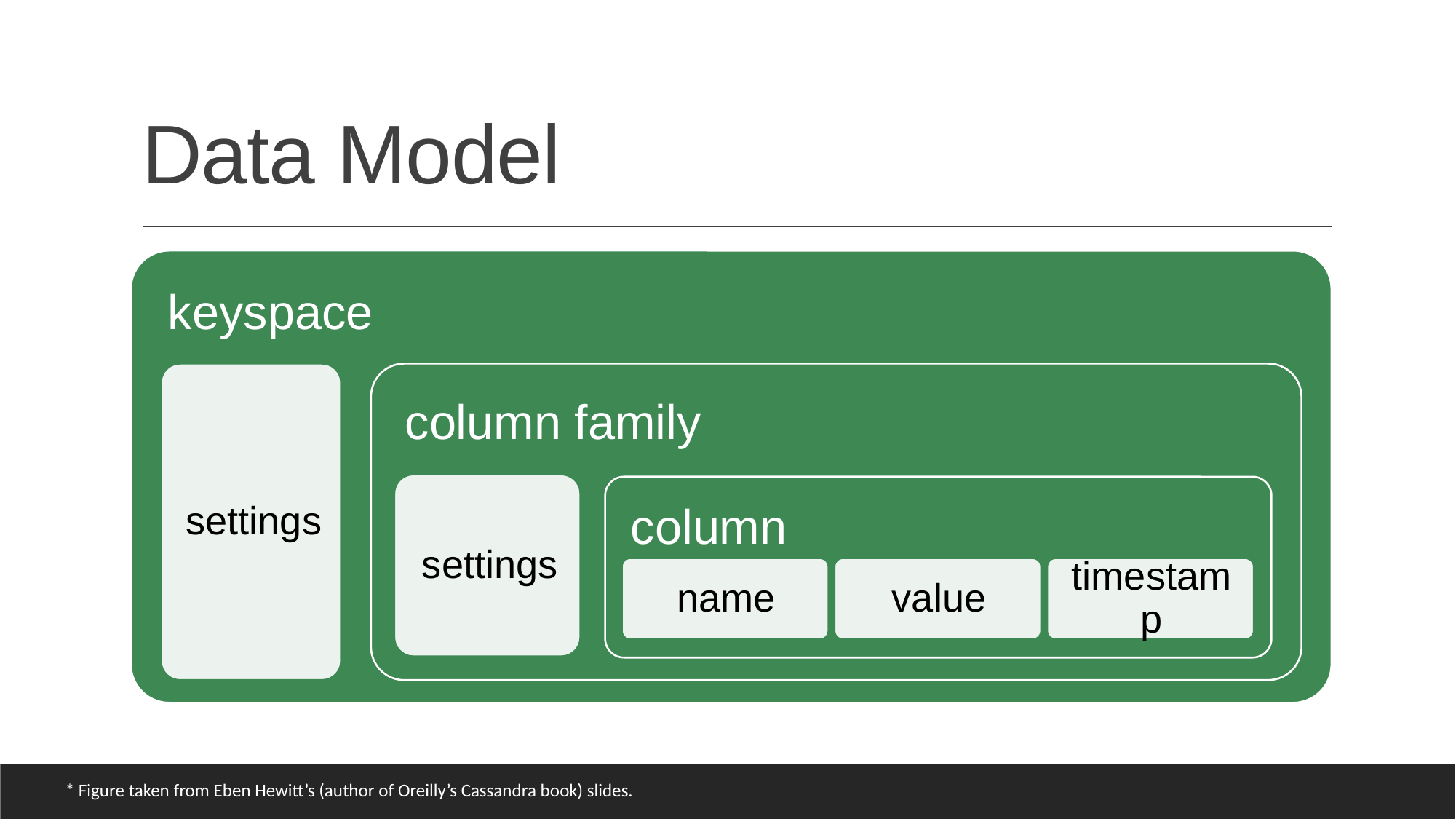

# Data Model
keyspace
settings
column family
settings
column
name
value
timestamp
* Figure taken from Eben Hewitt’s (author of Oreilly’s Cassandra book) slides.